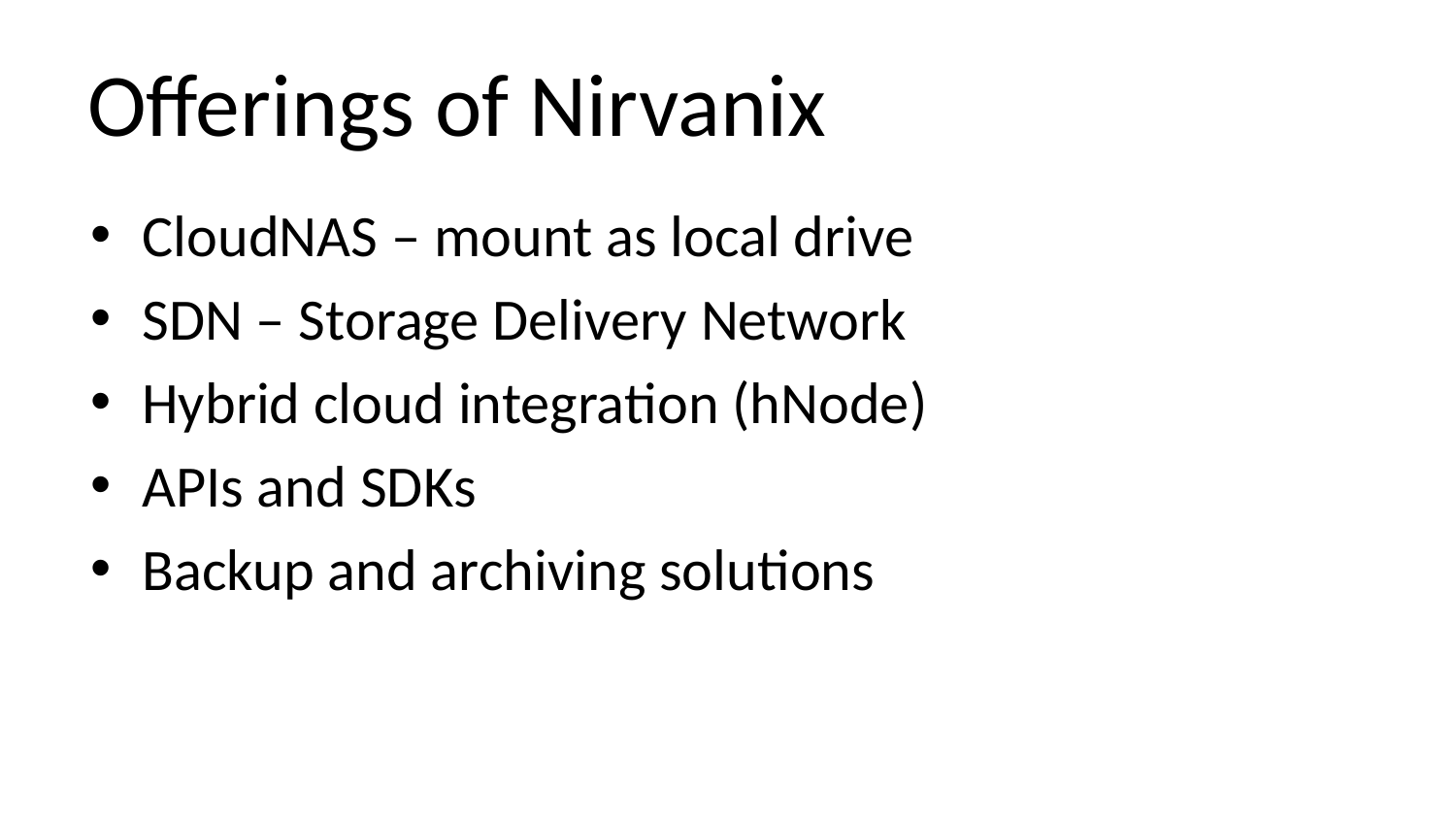

# Offerings of Nirvanix
CloudNAS – mount as local drive
SDN – Storage Delivery Network
Hybrid cloud integration (hNode)
APIs and SDKs
Backup and archiving solutions